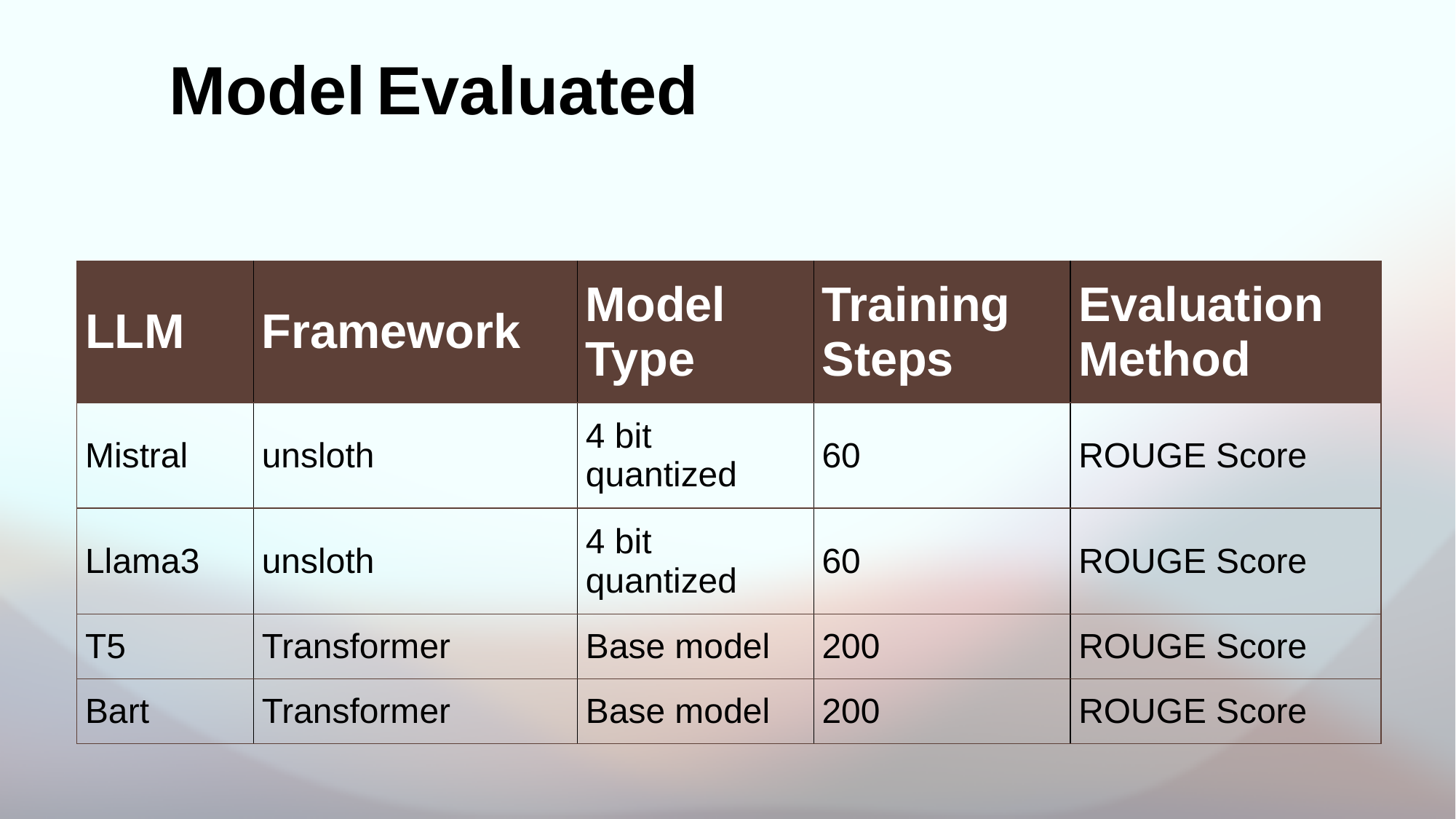

# Model Evaluated
| LLM | Framework | Model Type | Training Steps | Evaluation Method |
| --- | --- | --- | --- | --- |
| Mistral | unsloth | 4 bit quantized | 60 | ROUGE Score |
| Llama3 | unsloth | 4 bit quantized | 60 | ROUGE Score |
| T5 | Transformer | Base model | 200 | ROUGE Score |
| Bart | Transformer | Base model | 200 | ROUGE Score |